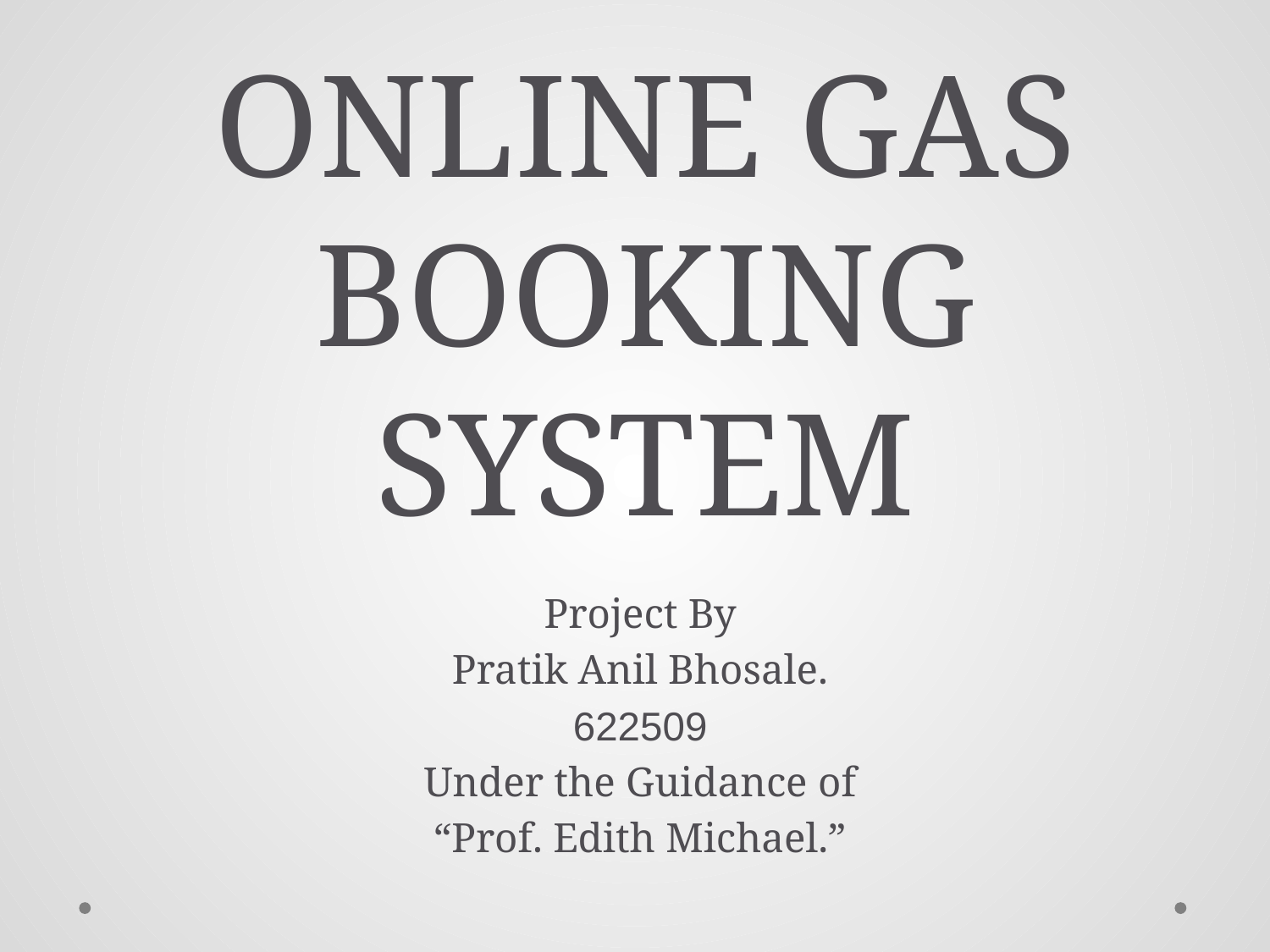

# ONLINE GAS BOOKING SYSTEM
Project By
Pratik Anil Bhosale.
622509
Under the Guidance of
“Prof. Edith Michael.”